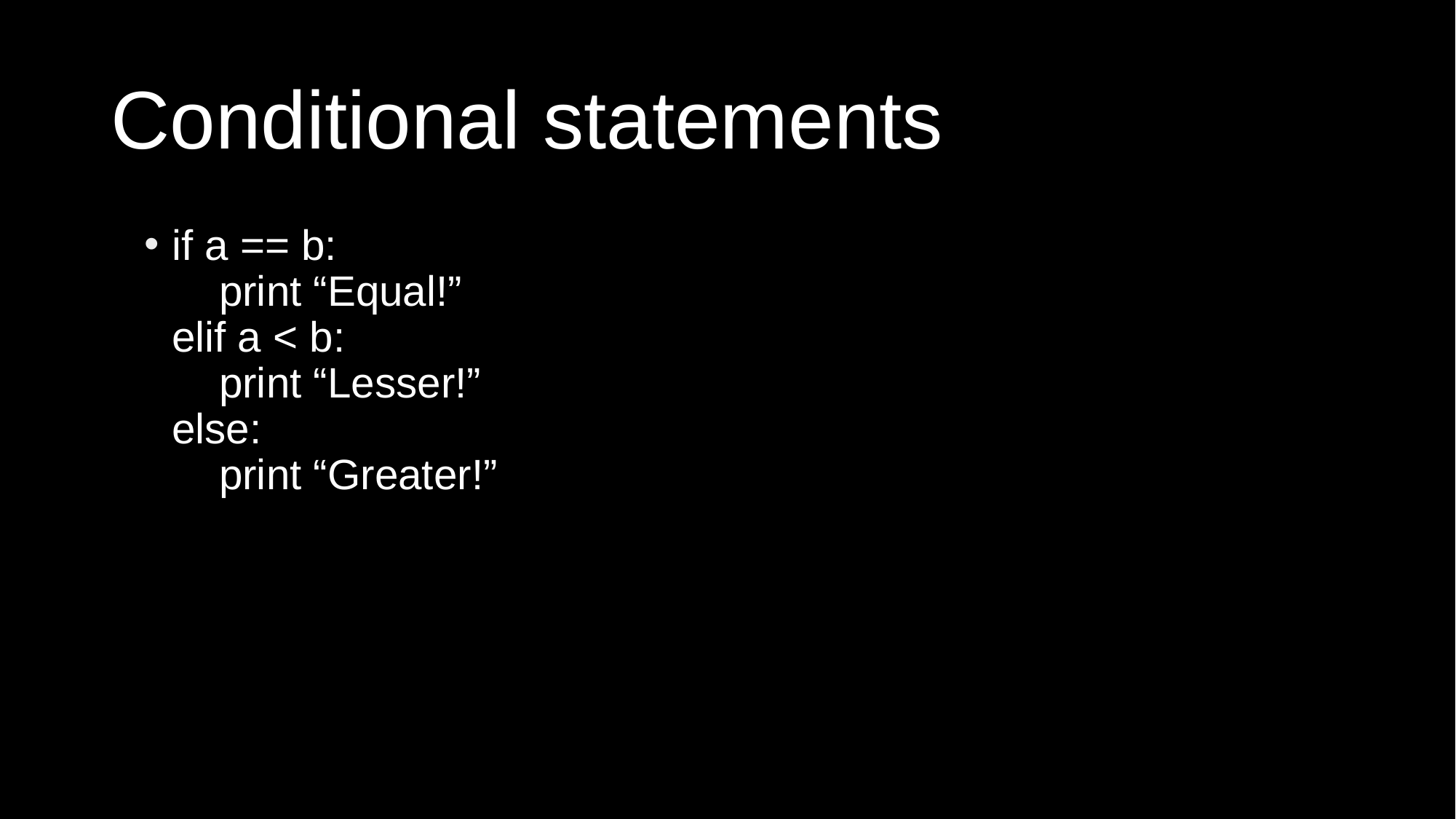

# Conditional statements
if a == b:
    print “Equal!”
elif a < b:
    print “Lesser!”
else:
    print “Greater!”